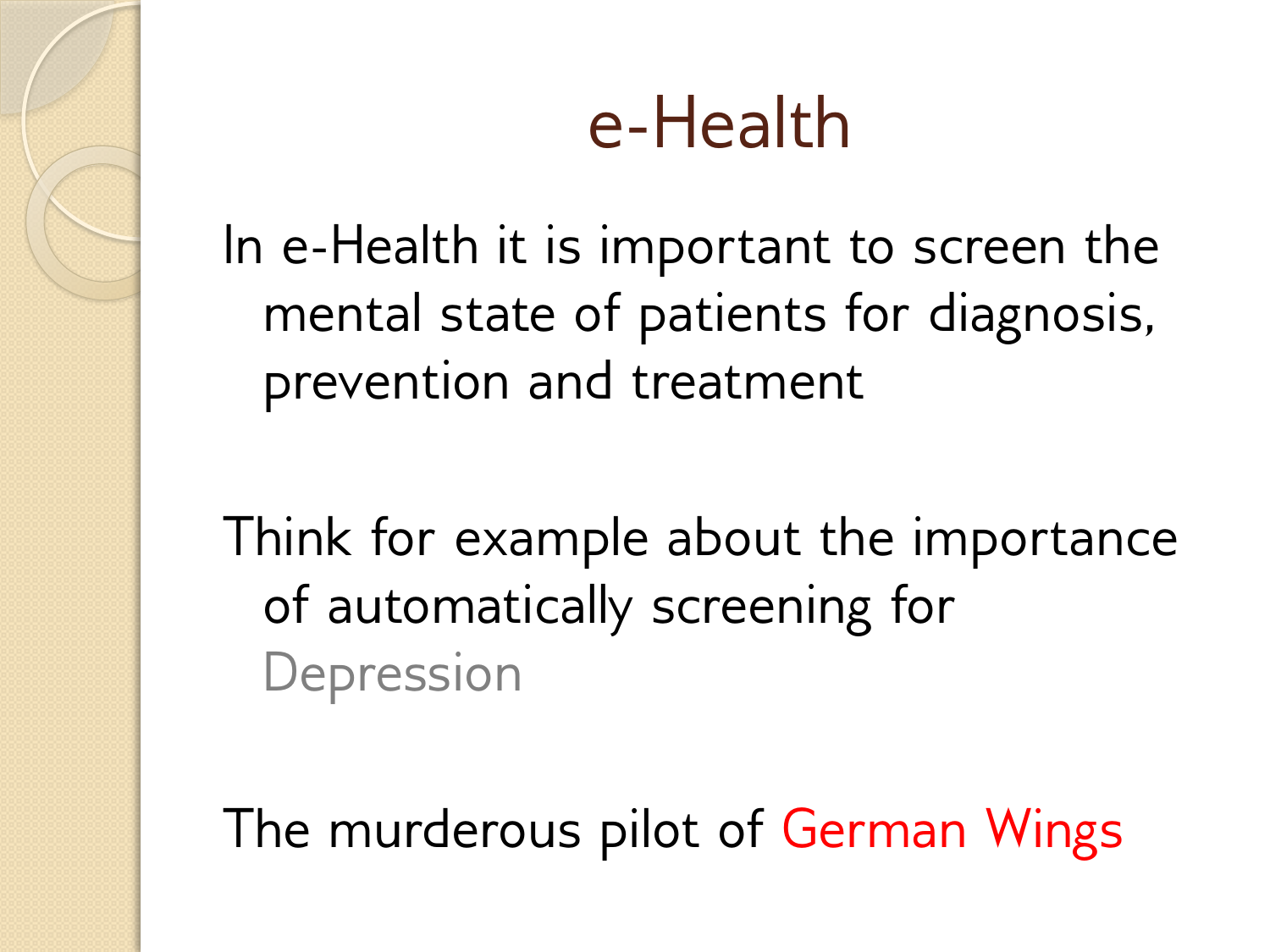

# e-Health
In e-Health it is important to screen the mental state of patients for diagnosis, prevention and treatment

Think for example about the importance of automatically screening for Depression

The murderous pilot of German Wings